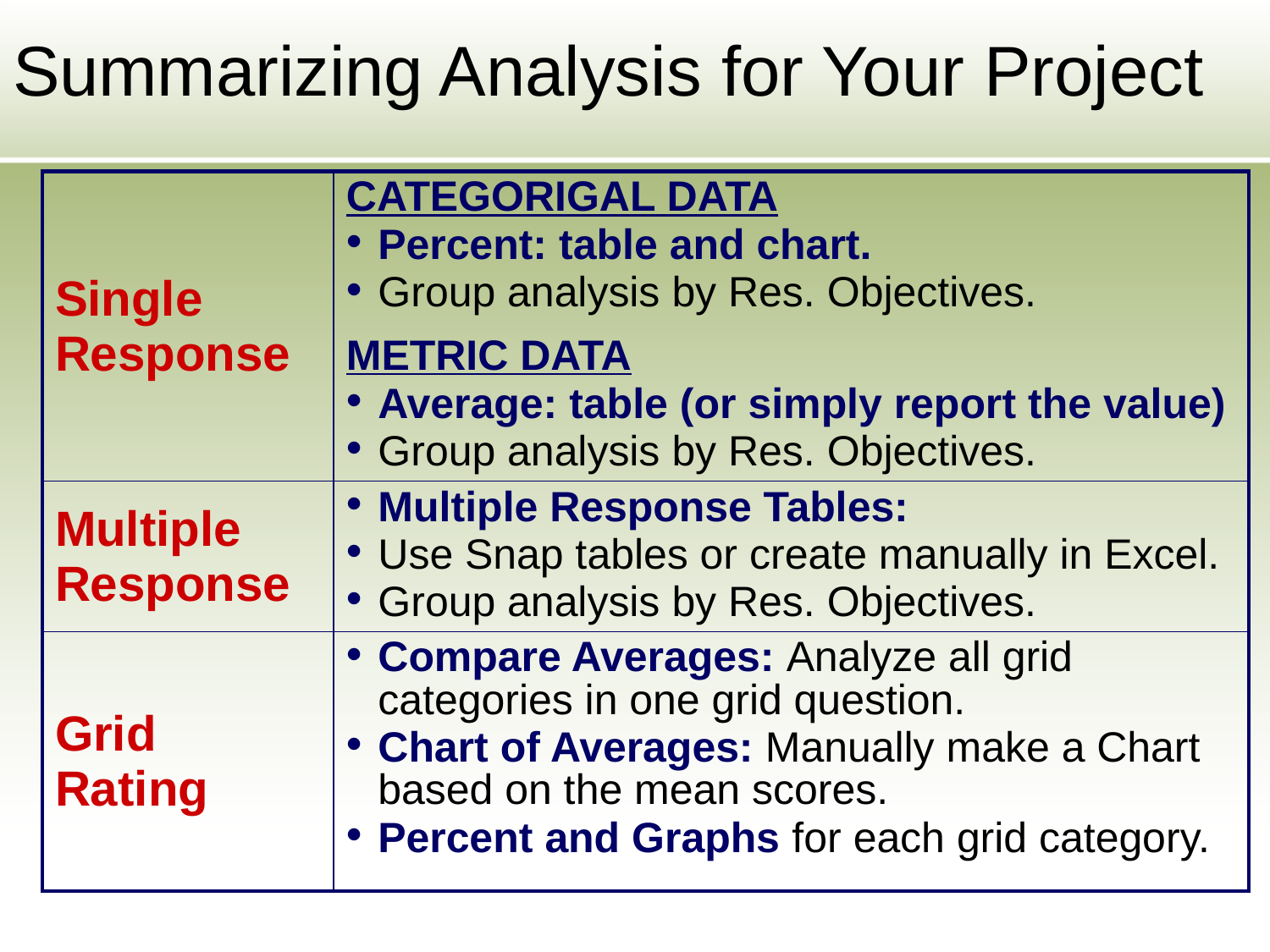

# Summarizing Analysis for Your Project
| Single Response | CATEGORIGAL DATA Percent: table and chart. Group analysis by Res. Objectives. METRIC DATA Average: table (or simply report the value) Group analysis by Res. Objectives. |
| --- | --- |
| Multiple Response | Multiple Response Tables: Use Snap tables or create manually in Excel. Group analysis by Res. Objectives. |
| Grid Rating | Compare Averages: Analyze all grid categories in one grid question. Chart of Averages: Manually make a Chart based on the mean scores. Percent and Graphs for each grid category. |